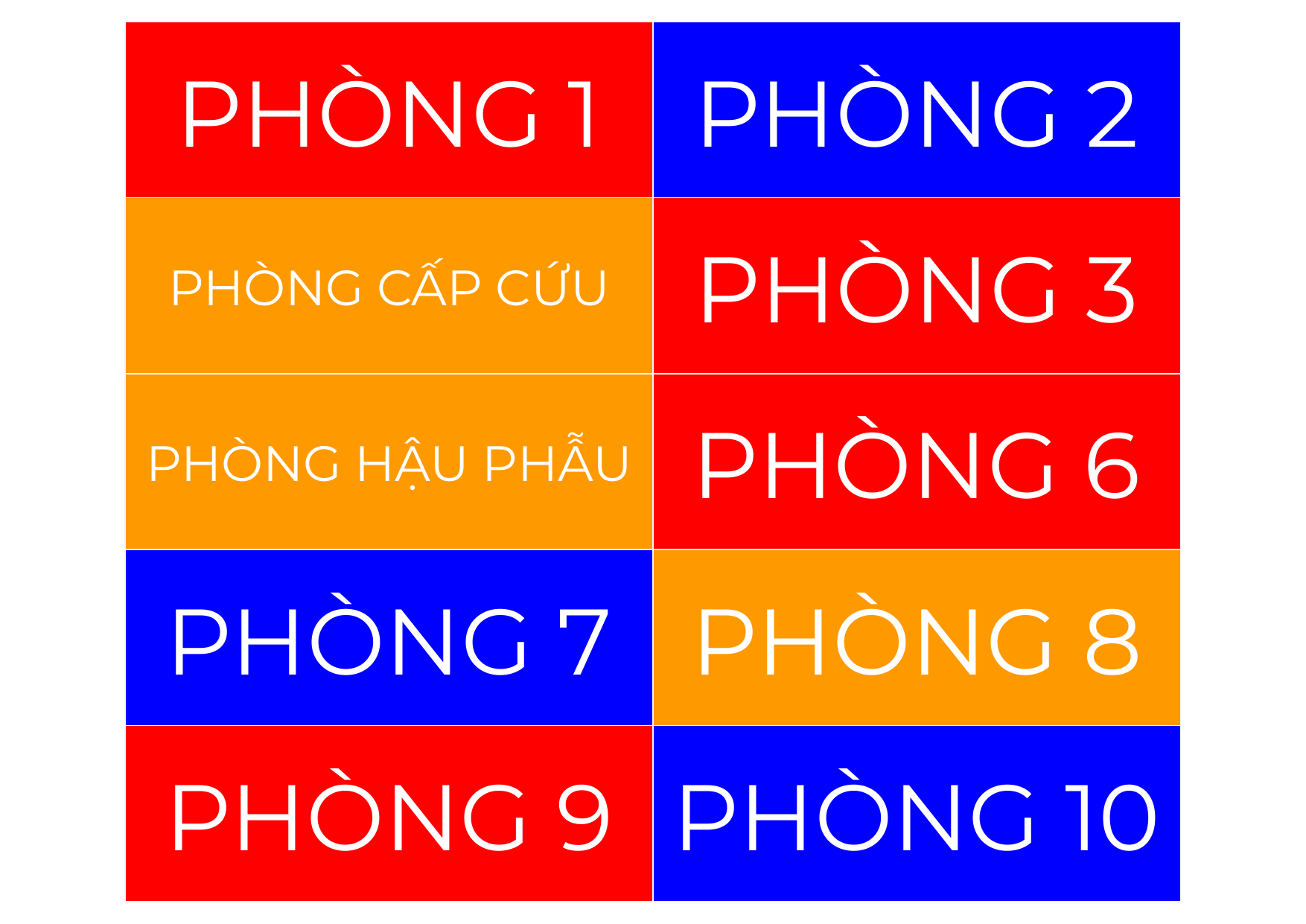

PHÒNG 1
PHÒNG 2
PHÒNG CẤP CỨU
PHÒNG 3
PHÒNG HẬU PHẪU
PHÒNG 6
PHÒNG 7
PHÒNG 8
PHÒNG 9
PHÒNG 10